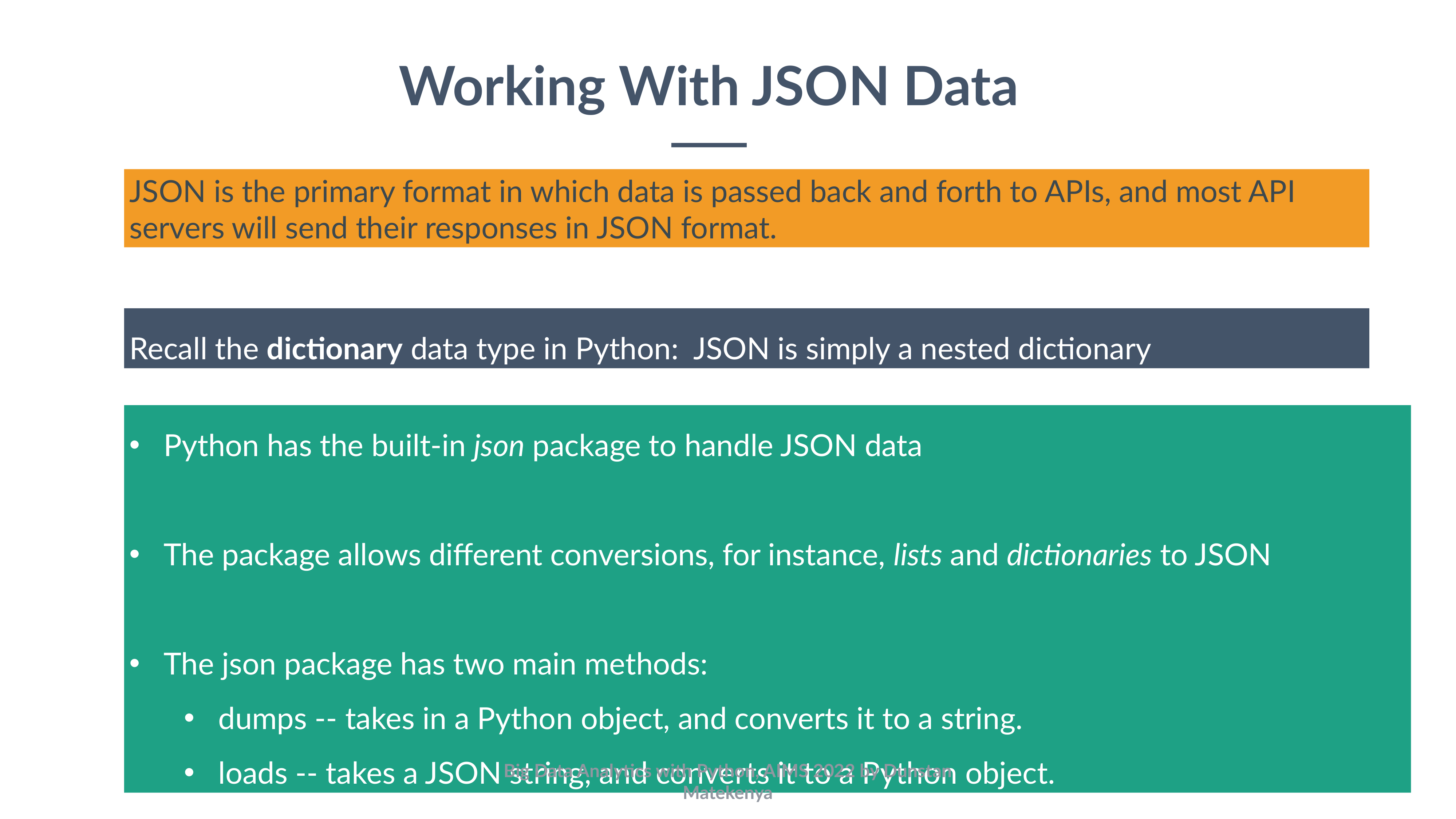

Working With JSON Data

JSON is the primary format in which data is passed back and forth to APIs, and most API servers will send their responses in JSON format.
Recall the dictionary data type in Python:  JSON is simply a nested dictionary
Python has the built-in json package to handle JSON data

The package allows different conversions, for instance, lists and dictionaries to JSON

The json package has two main methods:
dumps -- takes in a Python object, and converts it to a string.
loads -- takes a JSON string, and converts it to a Python object.
Big Data Analytics with Python, AIMS 2022 by Dunstan Matekenya